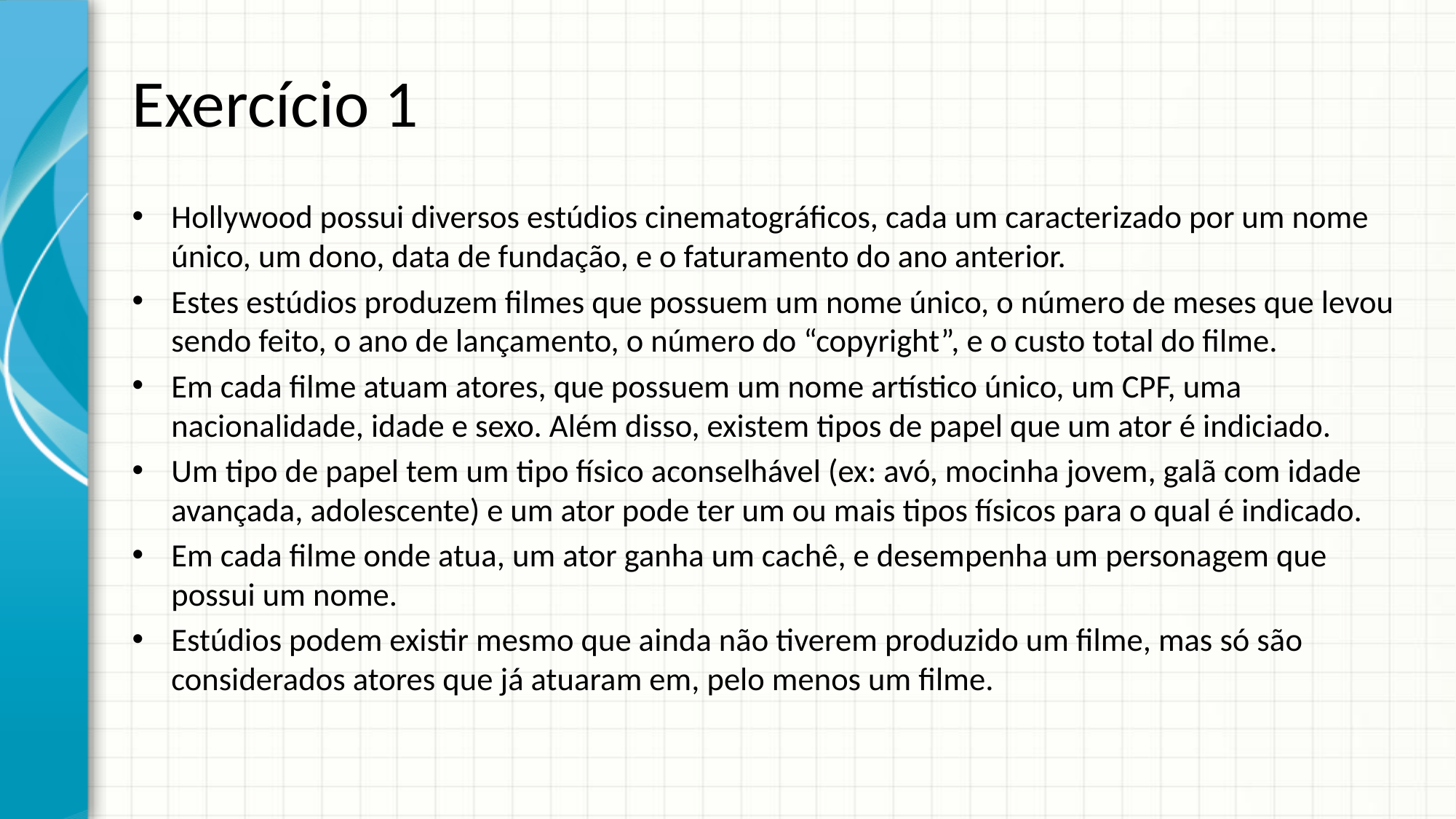

# Exercício 1
Hollywood possui diversos estúdios cinematográficos, cada um caracterizado por um nome único, um dono, data de fundação, e o faturamento do ano anterior.
Estes estúdios produzem filmes que possuem um nome único, o número de meses que levou sendo feito, o ano de lançamento, o número do “copyright”, e o custo total do filme.
Em cada filme atuam atores, que possuem um nome artístico único, um CPF, uma nacionalidade, idade e sexo. Além disso, existem tipos de papel que um ator é indiciado.
Um tipo de papel tem um tipo físico aconselhável (ex: avó, mocinha jovem, galã com idade avançada, adolescente) e um ator pode ter um ou mais tipos físicos para o qual é indicado.
Em cada filme onde atua, um ator ganha um cachê, e desempenha um personagem que possui um nome.
Estúdios podem existir mesmo que ainda não tiverem produzido um filme, mas só são considerados atores que já atuaram em, pelo menos um filme.